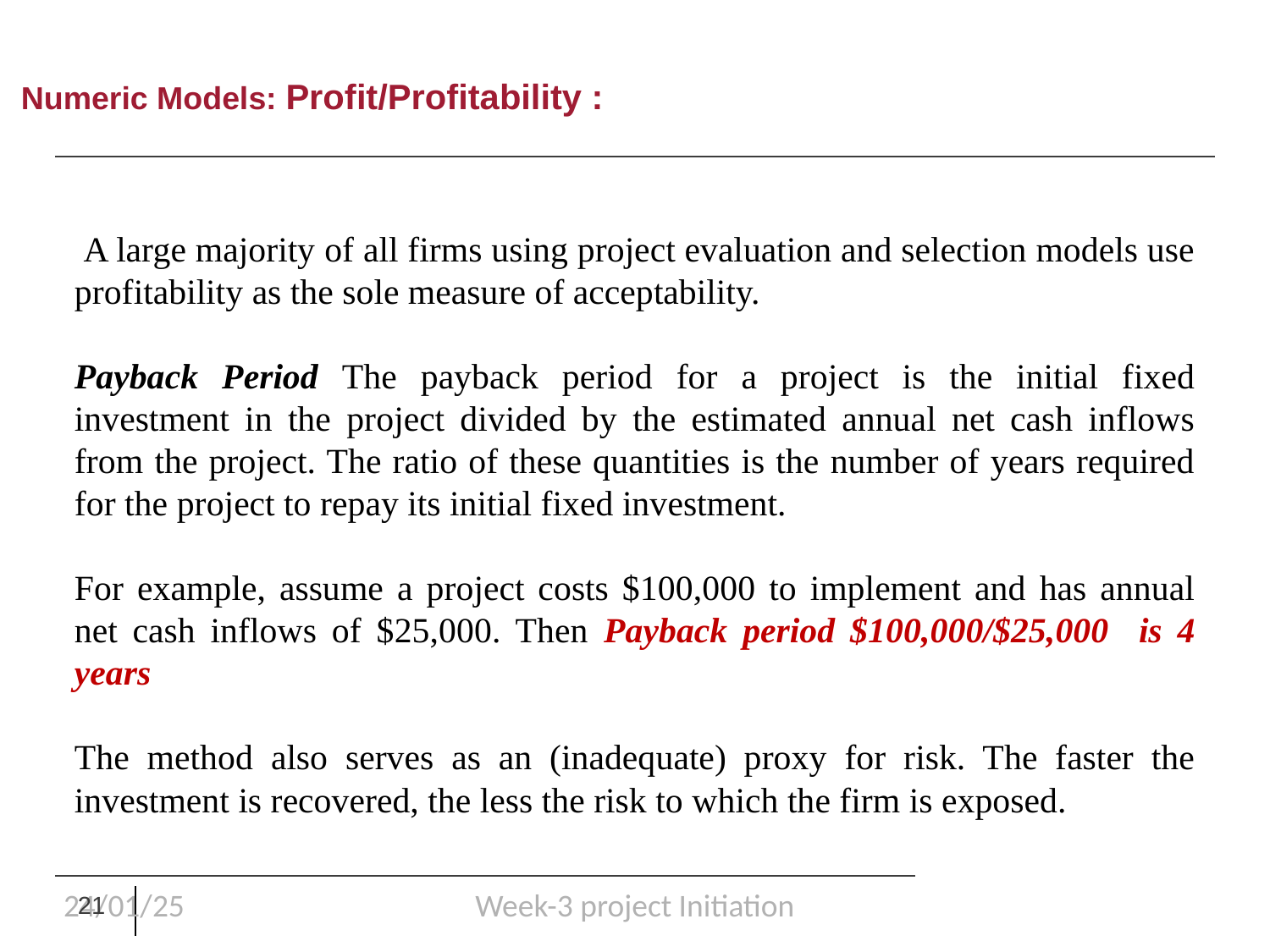

# Numeric Models: Profit/Profitability :
 A large majority of all firms using project evaluation and selection models use profitability as the sole measure of acceptability.

Payback Period The payback period for a project is the initial fixed investment in the project divided by the estimated annual net cash inflows from the project. The ratio of these quantities is the number of years required for the project to repay its initial fixed investment.

For example, assume a project costs $100,000 to implement and has annual net cash inflows of $25,000. Then Payback period $100,000/$25,000  is 4 years

The method also serves as an (inadequate) proxy for risk. The faster the investment is recovered, the less the risk to which the firm is exposed.

24/01/25
Week-3 project Initiation
21